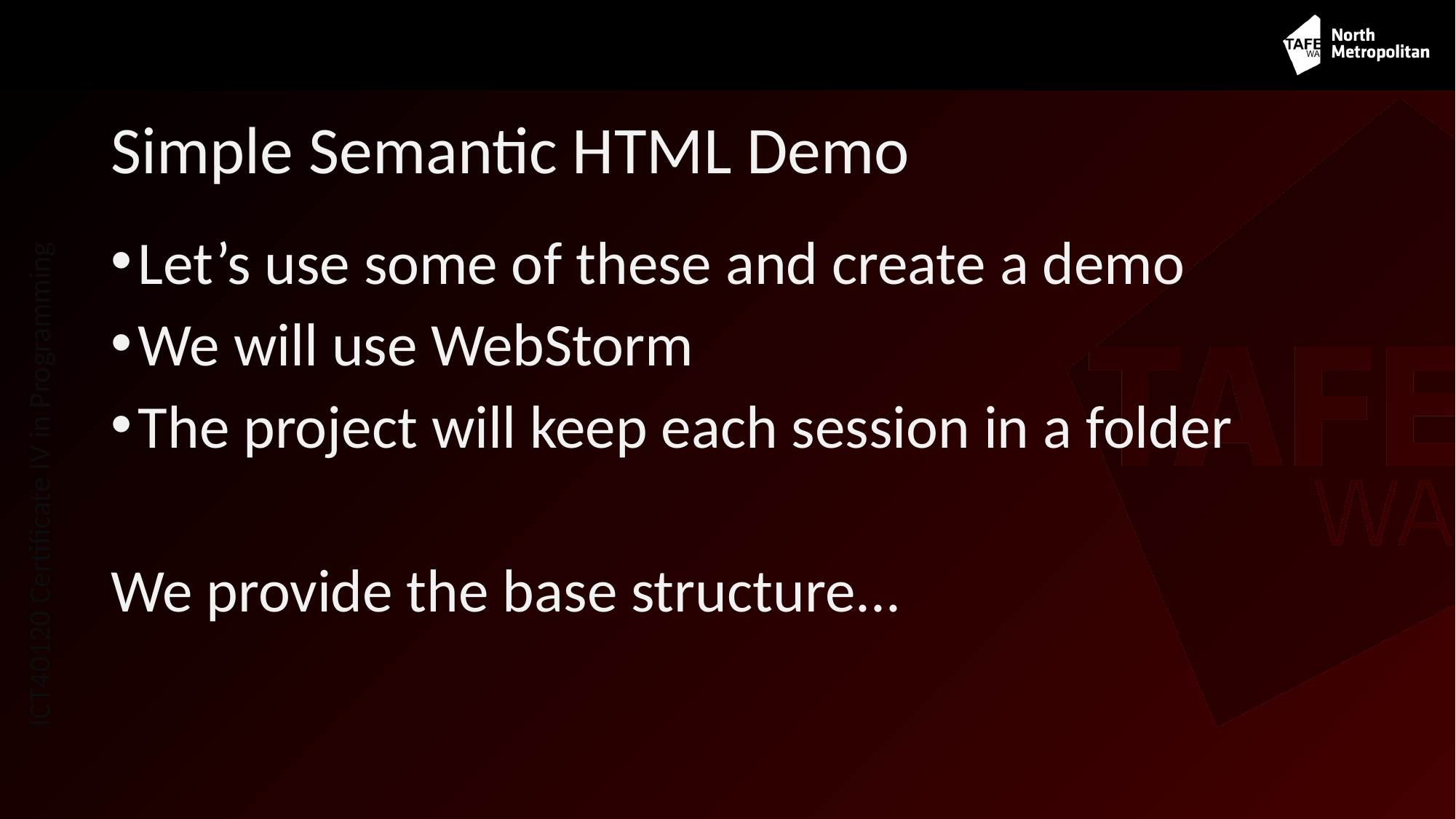

# Simple Semantic HTML Demo
Let’s use some of these and create a demo
We will use WebStorm
The project will keep each session in a folder

We provide the base structure...